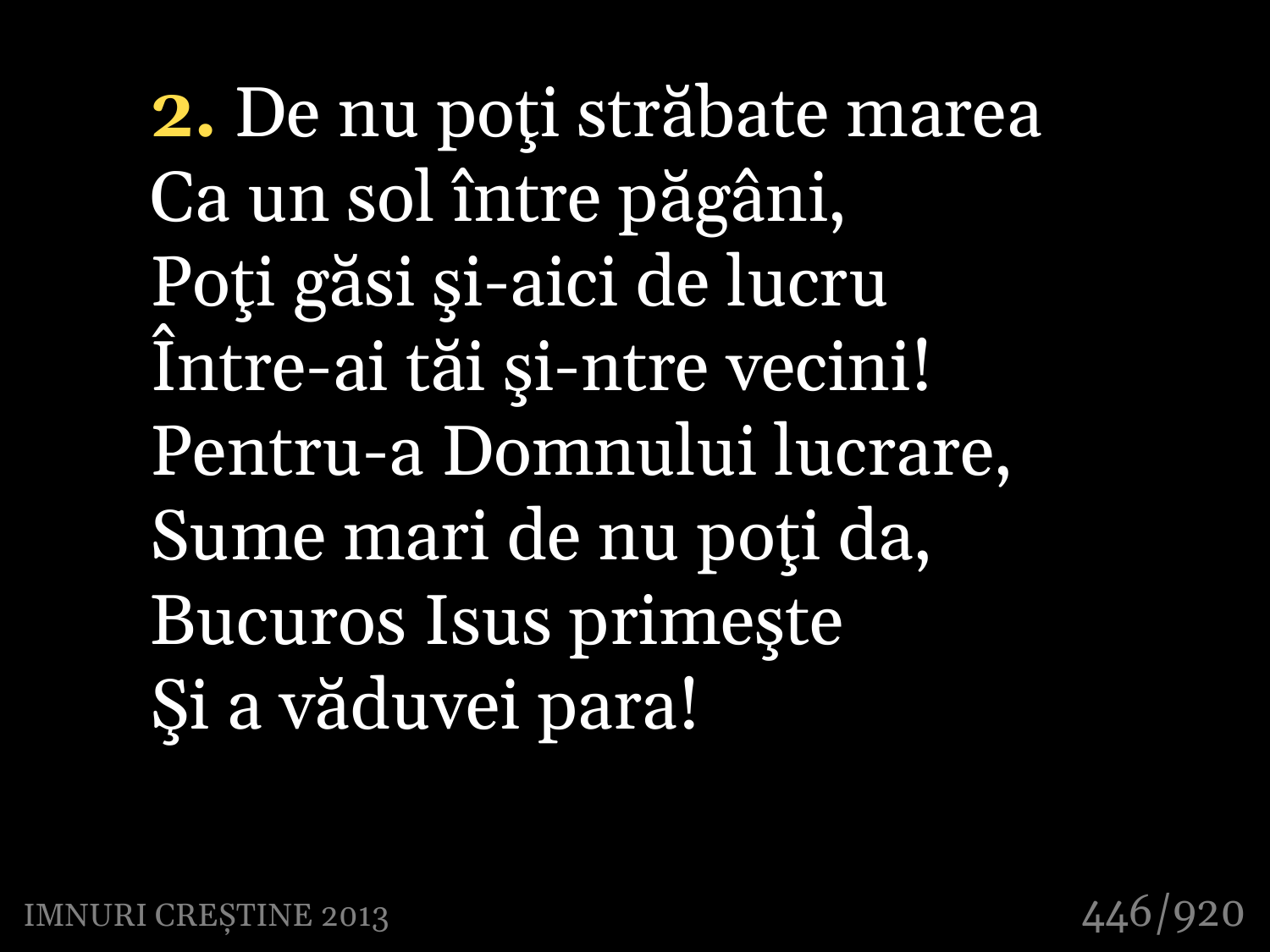

2. De nu poţi străbate marea
Ca un sol între păgâni,
Poţi găsi şi-aici de lucru
Între-ai tăi şi-ntre vecini!
Pentru-a Domnului lucrare,
Sume mari de nu poţi da,
Bucuros Isus primeşte
Şi a văduvei para!
446/920
IMNURI CREȘTINE 2013